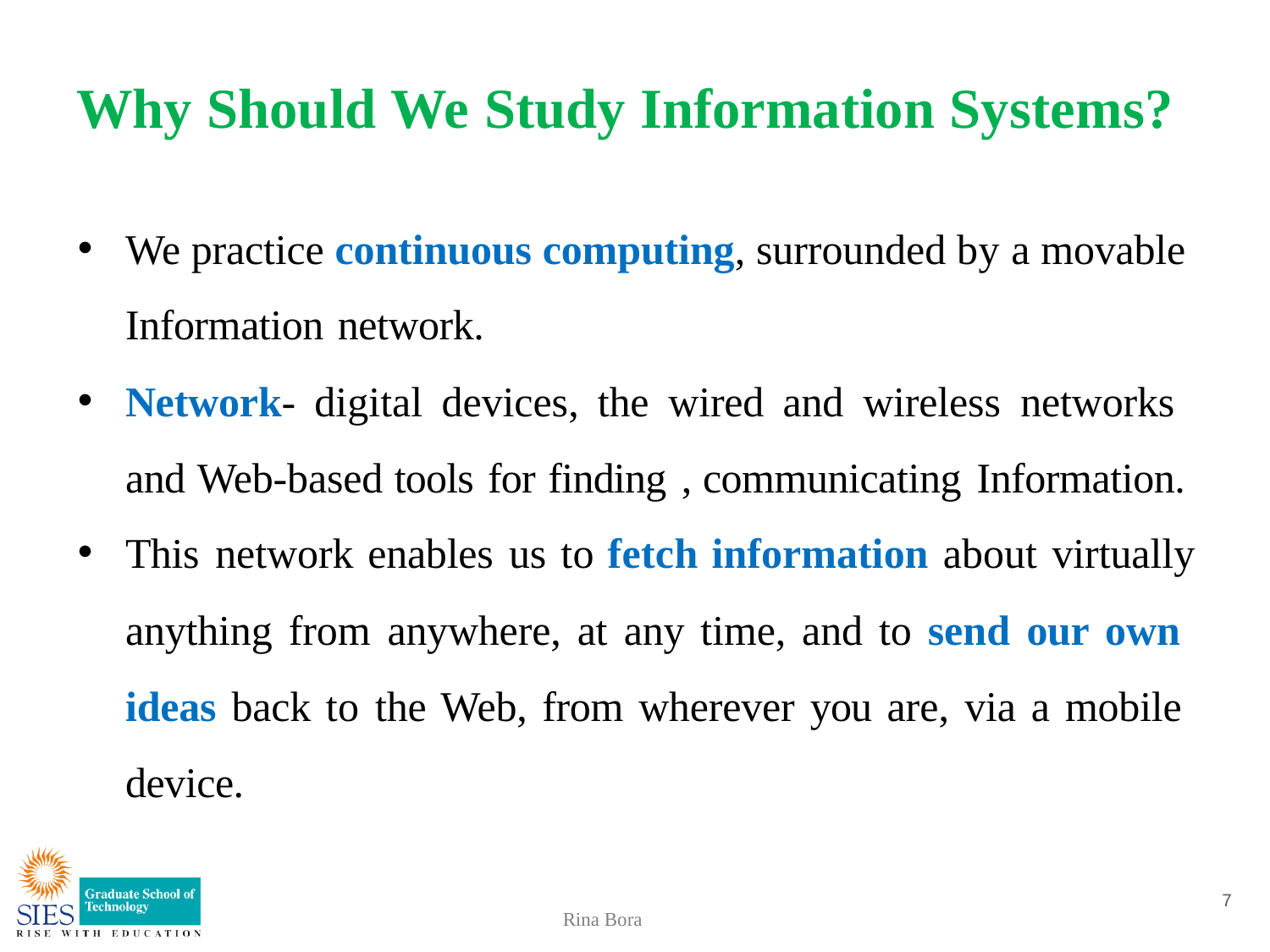

# Why Should We Study Information Systems?
We practice continuous computing, surrounded by a movable  Information network.
Network- digital devices, the wired and wireless networks
and Web-based tools for finding , communicating Information.
This network enables us to fetch information about virtually
anything from anywhere, at any time, and to send our own  ideas back to the Web, from wherever you are, via a mobile  device.
7